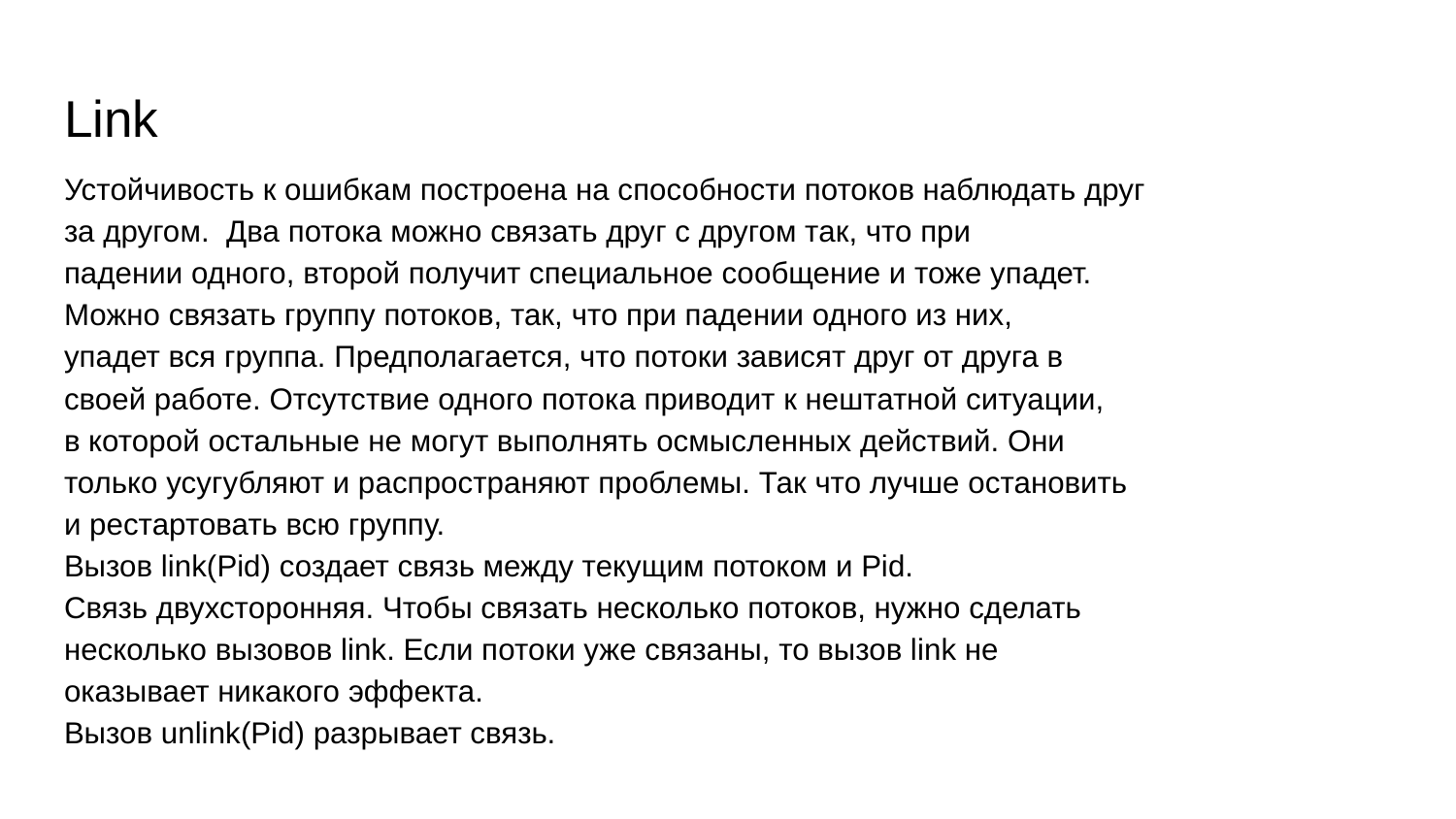

# Link
Устойчивость к ошибкам построена на способности потоков наблюдать друг
за другом.  Два потока можно связать друг с другом так, что при
падении одного, второй получит специальное сообщение и тоже упадет.
Можно связать группу потоков, так, что при падении одного из них,
упадет вся группа. Предполагается, что потоки зависят друг от друга в
своей работе. Отсутствие одного потока приводит к нештатной ситуации,
в которой остальные не могут выполнять осмысленных действий. Они
только усугубляют и распространяют проблемы. Так что лучше остановить
и рестартовать всю группу.
Вызов link(Pid) создает связь между текущим потоком и Pid.
Связь двухсторонняя. Чтобы связать несколько потоков, нужно сделать
несколько вызовов link. Если потоки уже связаны, то вызов link не
оказывает никакого эффекта.
Вызов unlink(Pid) разрывает связь.